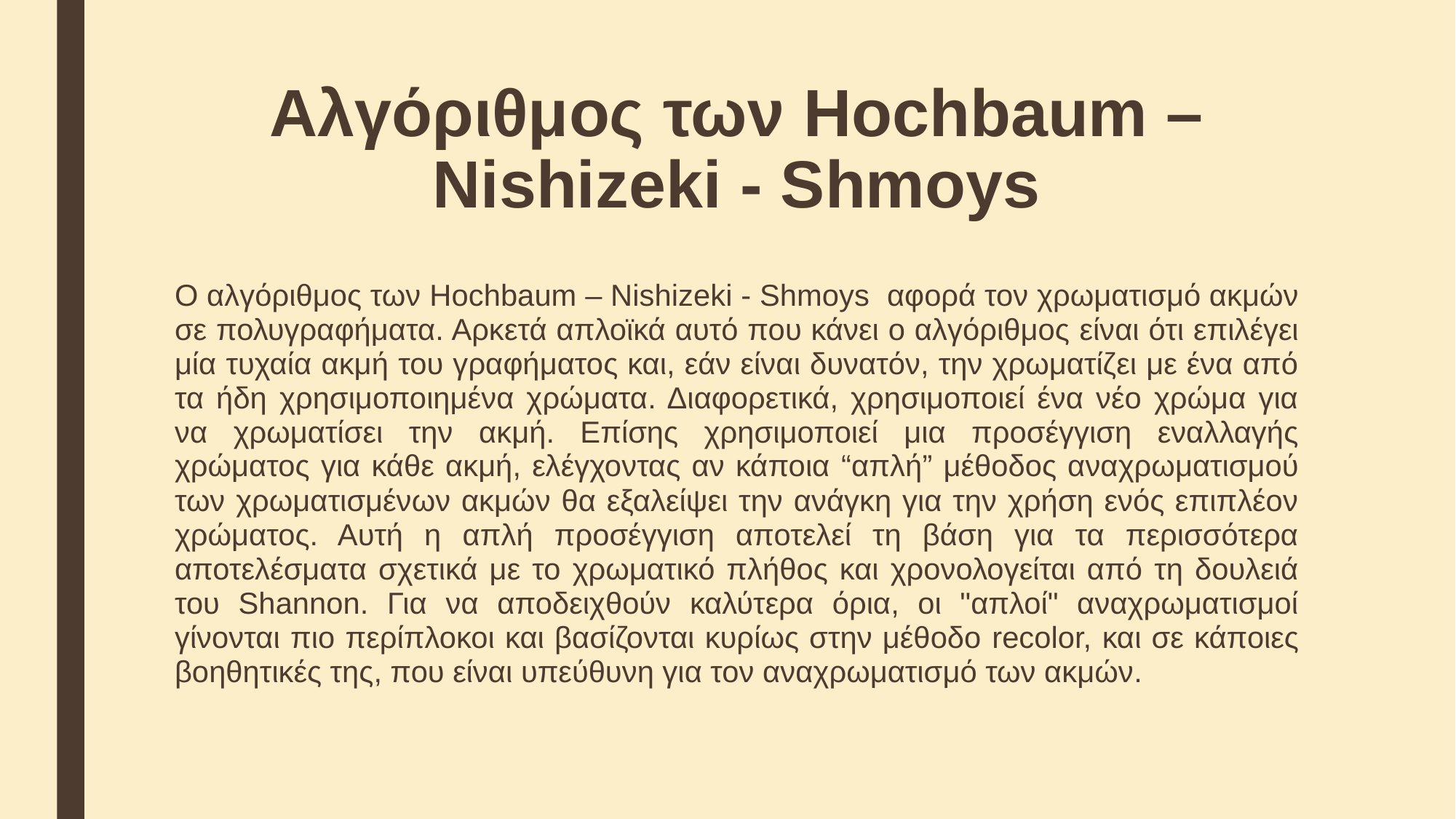

# Αλγόριθμος των Hochbaum – Nishizeki - Shmoys
Ο αλγόριθμος των Hochbaum – Nishizeki - Shmoys  αφορά τον χρωματισμό ακμών σε πολυγραφήματα. Αρκετά απλοϊκά αυτό που κάνει ο αλγόριθμος είναι ότι επιλέγει μία τυχαία ακμή του γραφήματος και, εάν είναι δυνατόν, την χρωματίζει με ένα από τα ήδη χρησιμοποιημένα χρώματα. Διαφορετικά, χρησιμοποιεί ένα νέο χρώμα για να χρωματίσει την ακμή. Επίσης χρησιμοποιεί μια προσέγγιση εναλλαγής χρώματος για κάθε ακμή, ελέγχοντας αν κάποια “απλή” μέθοδος αναχρωματισμού των χρωματισμένων ακμών θα εξαλείψει την ανάγκη για την χρήση ενός επιπλέον χρώματος. Αυτή η απλή προσέγγιση αποτελεί τη βάση για τα περισσότερα αποτελέσματα σχετικά με το χρωματικό πλήθος και χρονολογείται από τη δουλειά του Shannon. Για να αποδειχθούν καλύτερα όρια, οι "απλοί" αναχρωματισμοί γίνονται πιο περίπλοκοι και βασίζονται κυρίως στην μέθοδο recolor, και σε κάποιες βοηθητικές της, που είναι υπεύθυνη για τον αναχρωματισμό των ακμών.